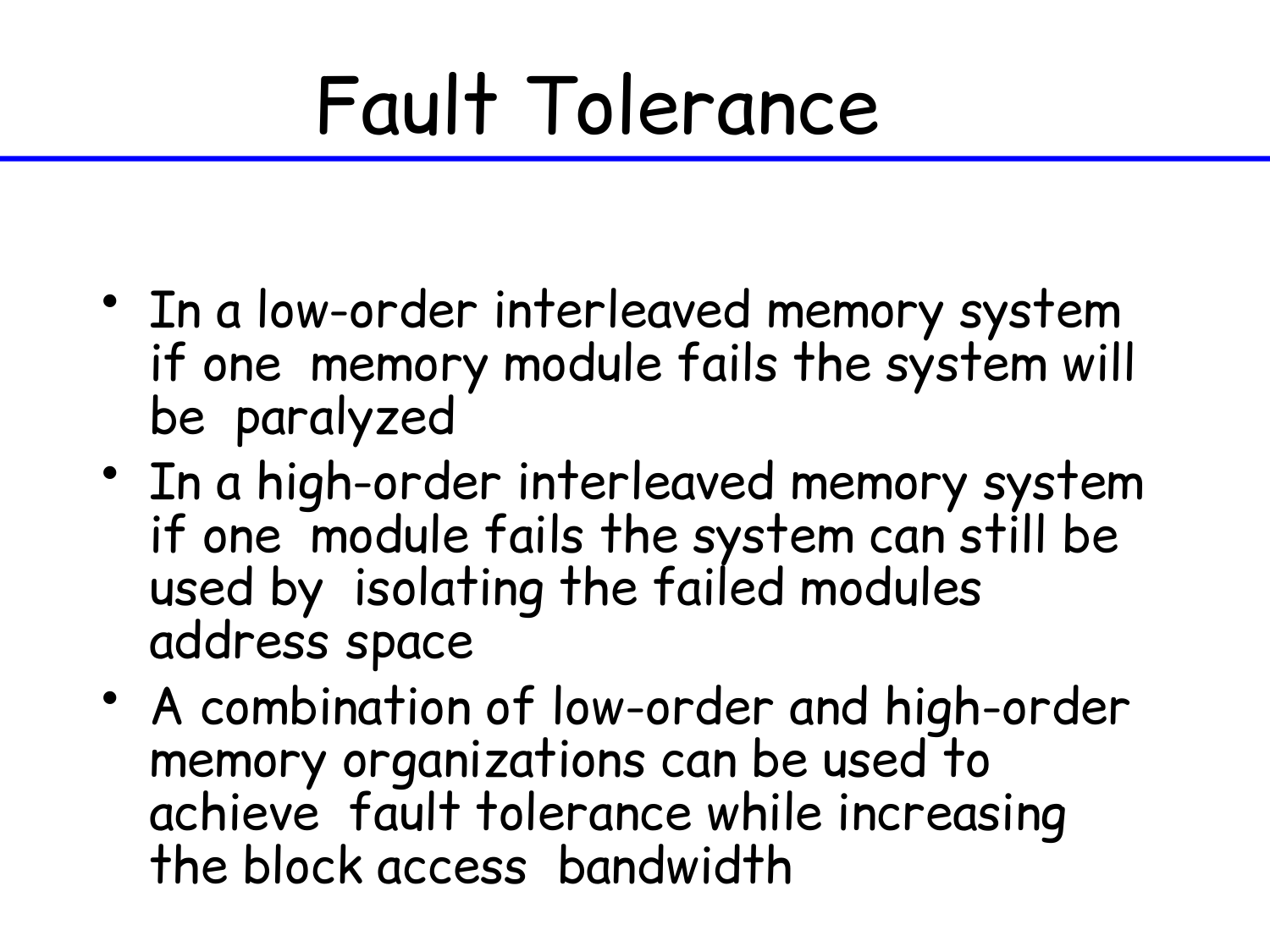

# Fault Tolerance
In a low-order interleaved memory system if one  memory module fails the system will be  paralyzed
In a high-order interleaved memory system if one  module fails the system can still be used by  isolating the failed modules address space
A combination of low-order and high-order  memory organizations can be used to achieve  fault tolerance while increasing the block access  bandwidth